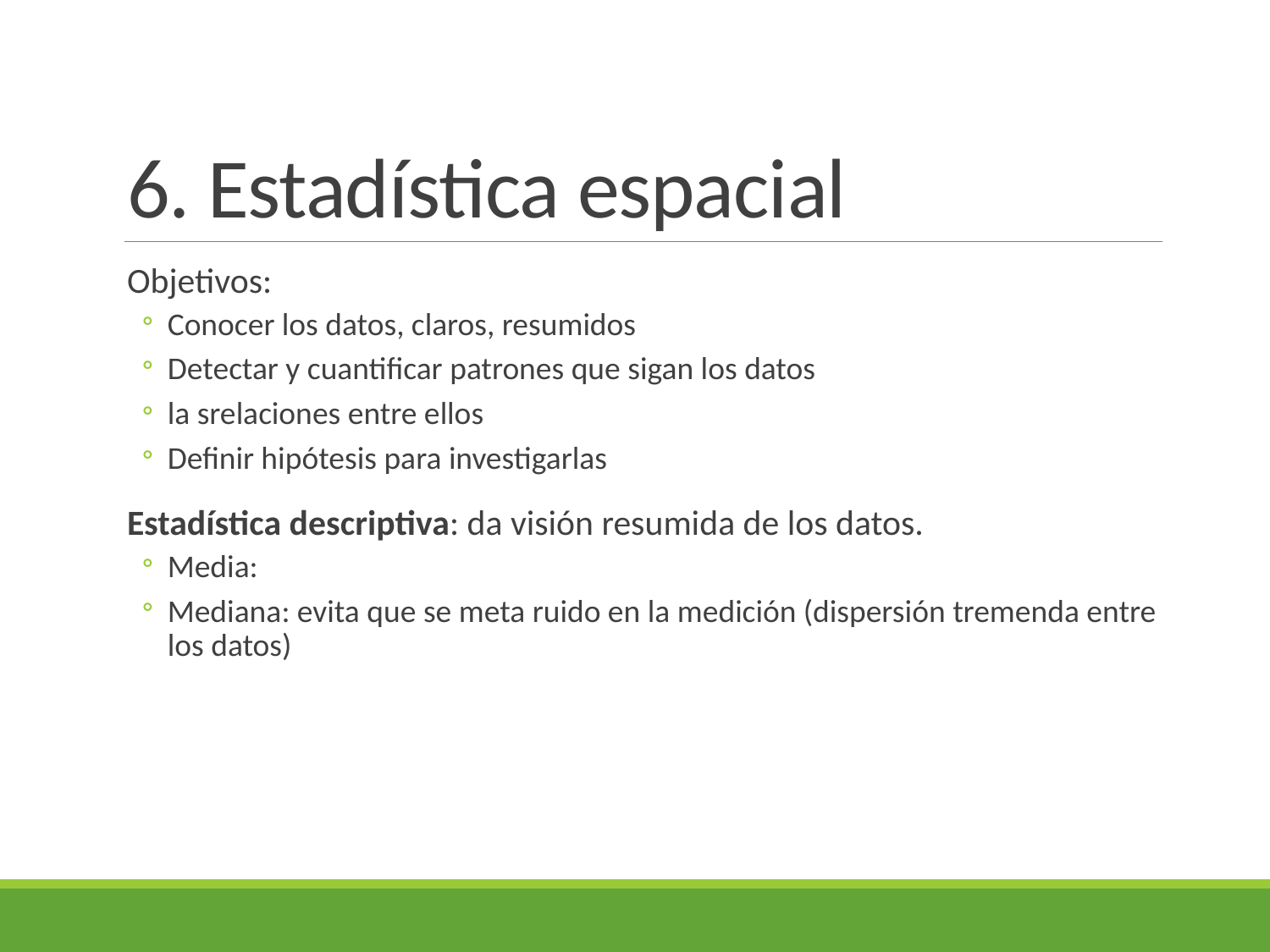

# 6. Estadística espacial
Objetivos:
Conocer los datos, claros, resumidos
Detectar y cuantificar patrones que sigan los datos
la srelaciones entre ellos
Definir hipótesis para investigarlas
Estadística descriptiva: da visión resumida de los datos.
Media:
Mediana: evita que se meta ruido en la medición (dispersión tremenda entre los datos)